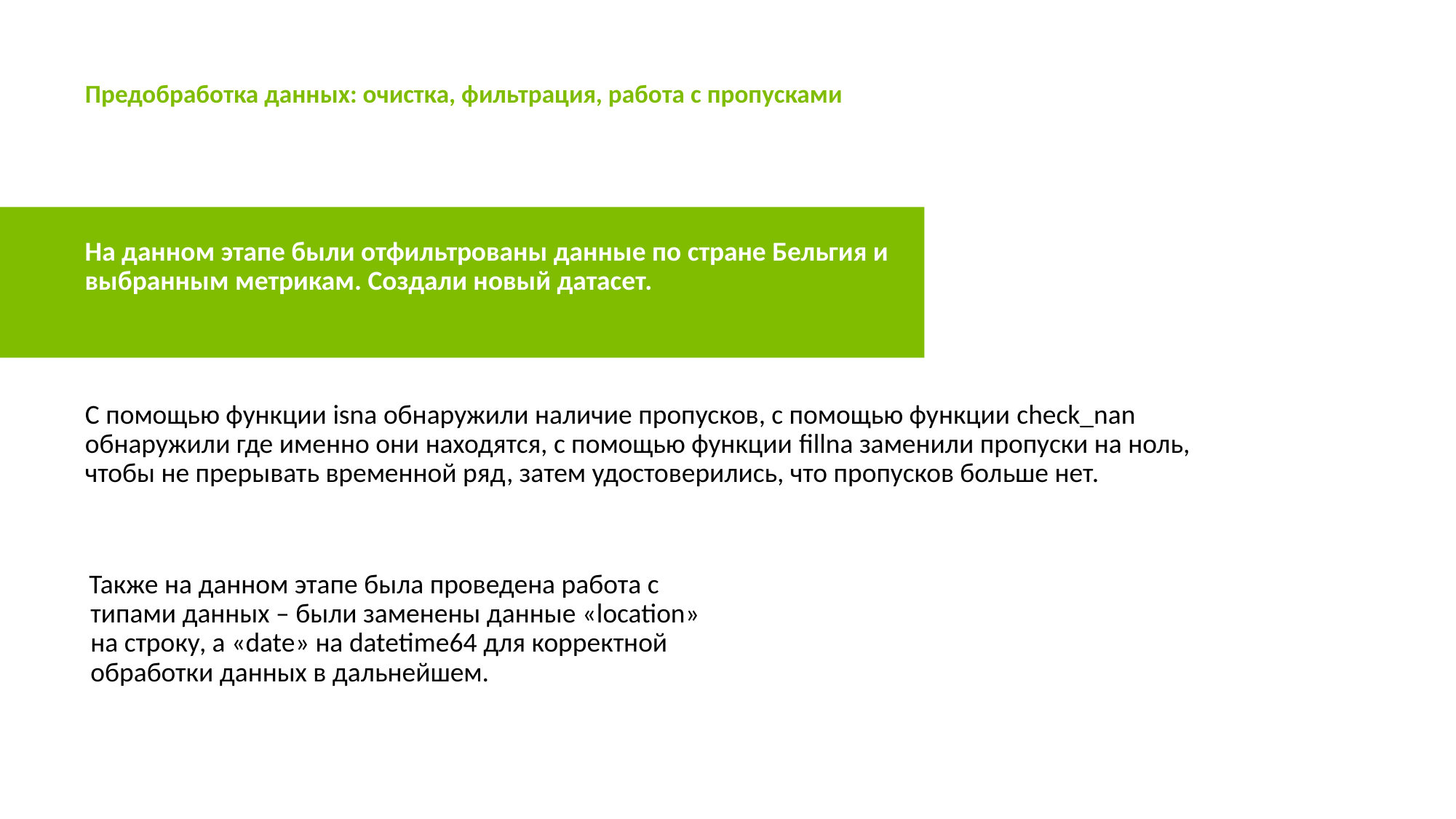

# Предобработка данных: очистка, фильтрация, работа с пропусками
На данном этапе были отфильтрованы данные по стране Бельгия и выбранным метрикам. Создали новый датасет.
С помощью функции isna обнаружили наличие пропусков, с помощью функции check_nan обнаружили где именно они находятся, с помощью функции fillna заменили пропуски на ноль, чтобы не прерывать временной ряд, затем удостоверились, что пропусков больше нет.
  Также на данном этапе была проведена работа с типами данных – были заменены данные «location» на строку, а «date» на datetime64 для корректной обработки данных в дальнейшем.